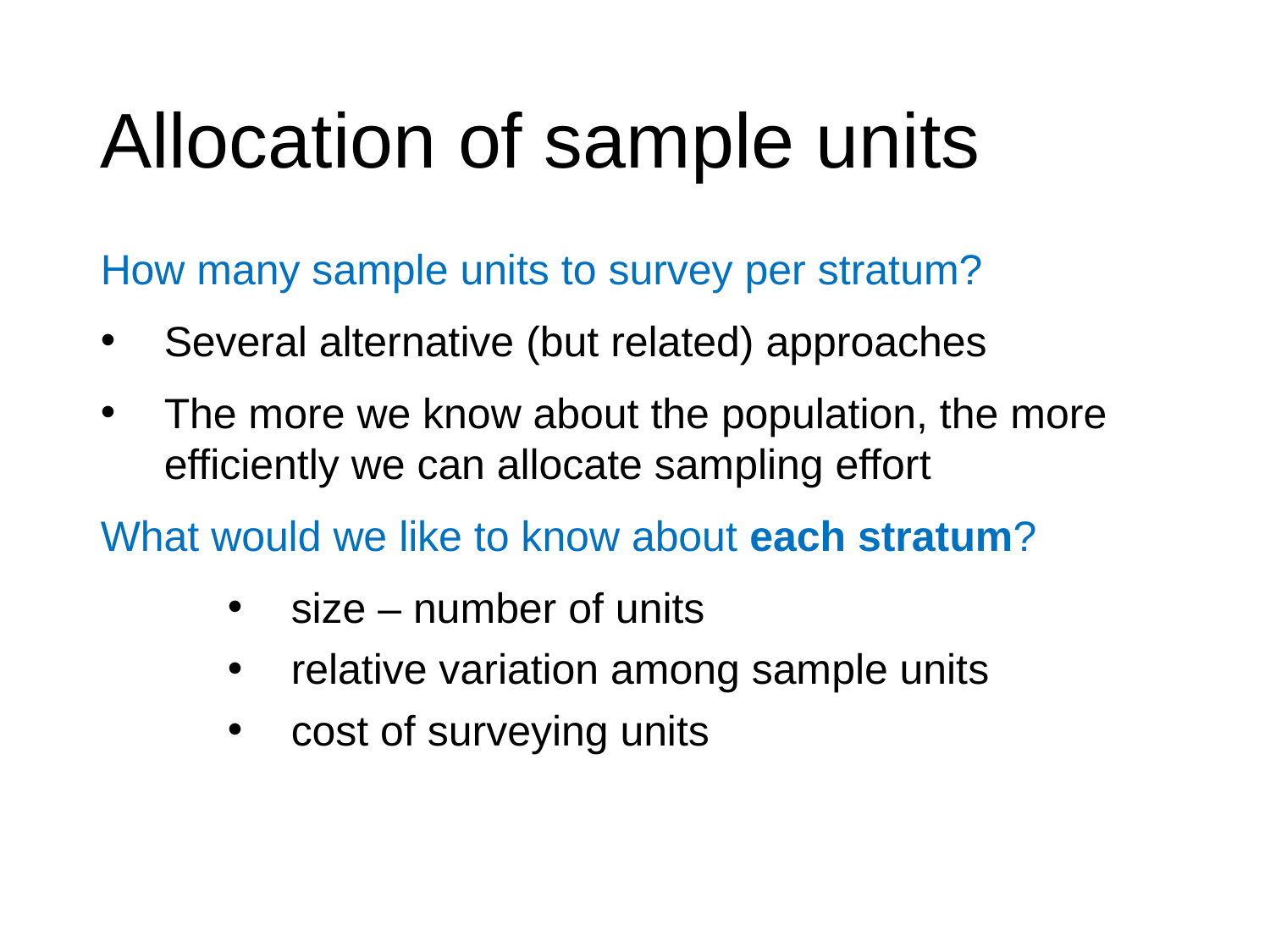

# Allocation of sample units
How many sample units to survey per stratum?
Several alternative (but related) approaches
The more we know about the population, the more efficiently we can allocate sampling effort
What would we like to know about each stratum?
size – number of units
relative variation among sample units
cost of surveying units